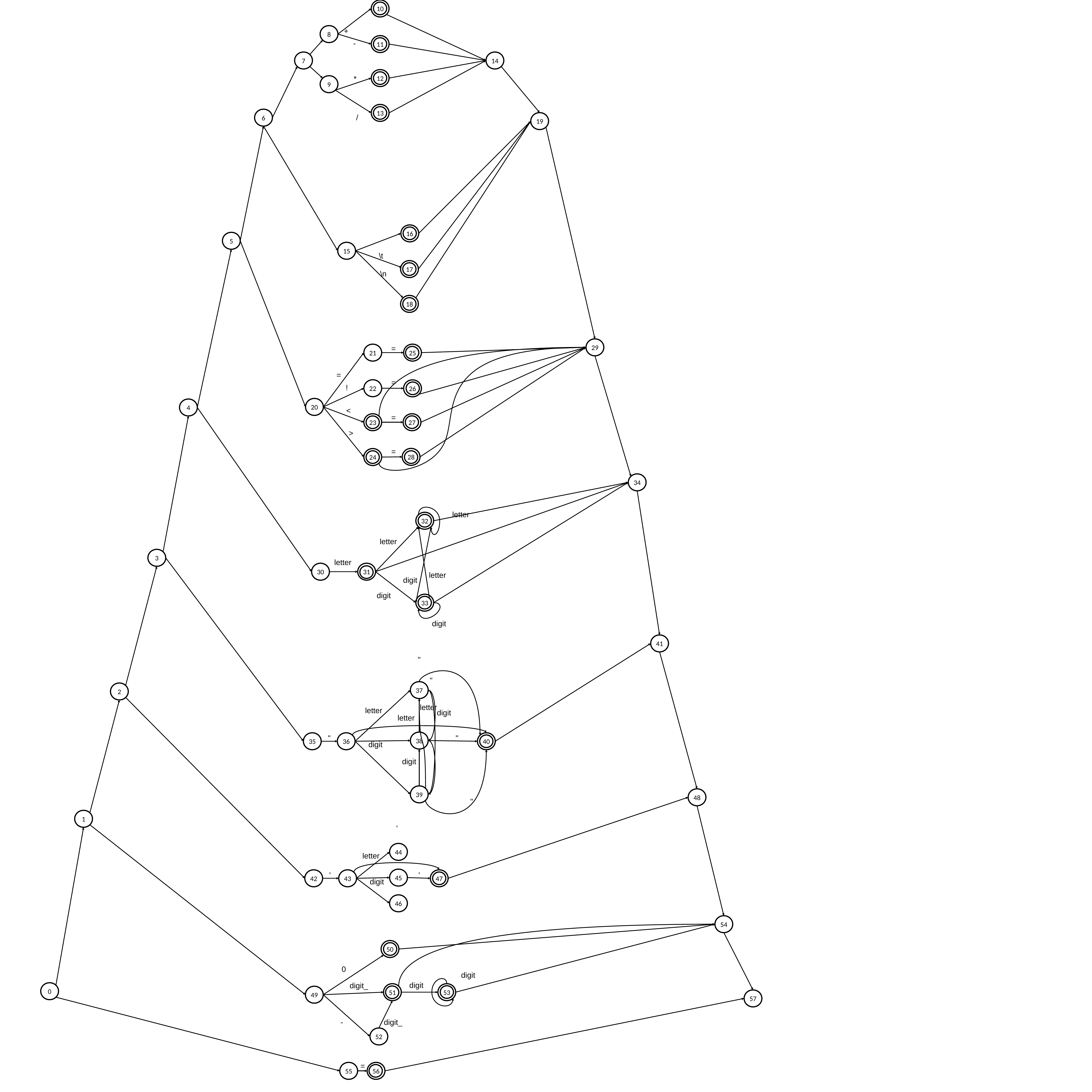

10

8
+
11

-
7
14
12

*
9
13

6
/
19
16

5
15
\t
17

\n
18

29
=
21
25

=
=
22
26

!
20
4
<
=
23
27

>
=
28
24

34
letter
32

letter
3
letter
30
31

letter
digit
digit
33

digit
41
"
"
37
2
letter
letter
digit
letter
38
35
"
36
"
40

digit
digit
39
48
"
1
'
44
letter
45
42
'
43
'
47

digit

46
54
50

0
digit
digit
digit_
0
51
53

49
57
digit_
-
52
=
55
56